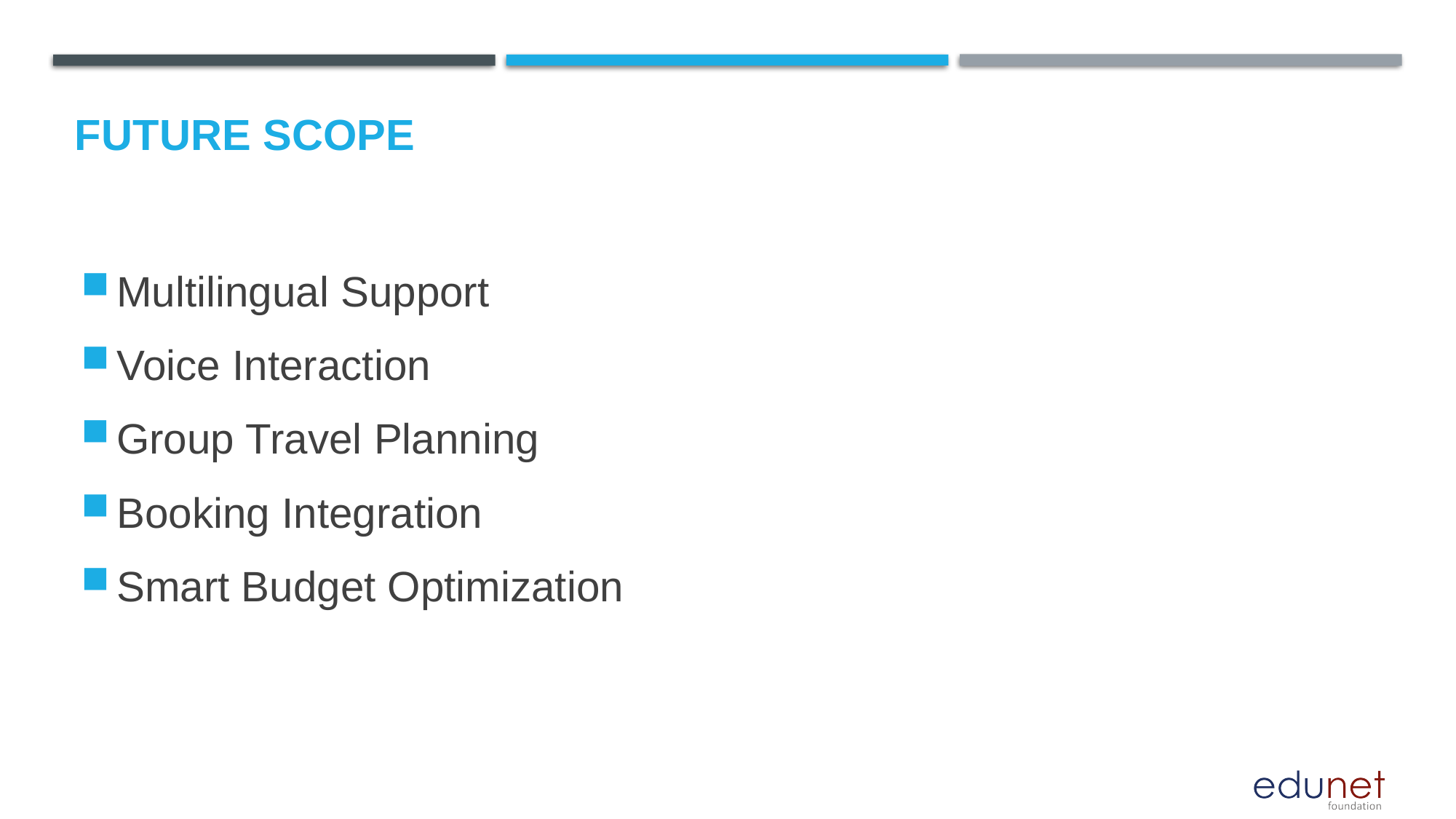

Future scope
Multilingual Support
Voice Interaction
Group Travel Planning
Booking Integration
Smart Budget Optimization